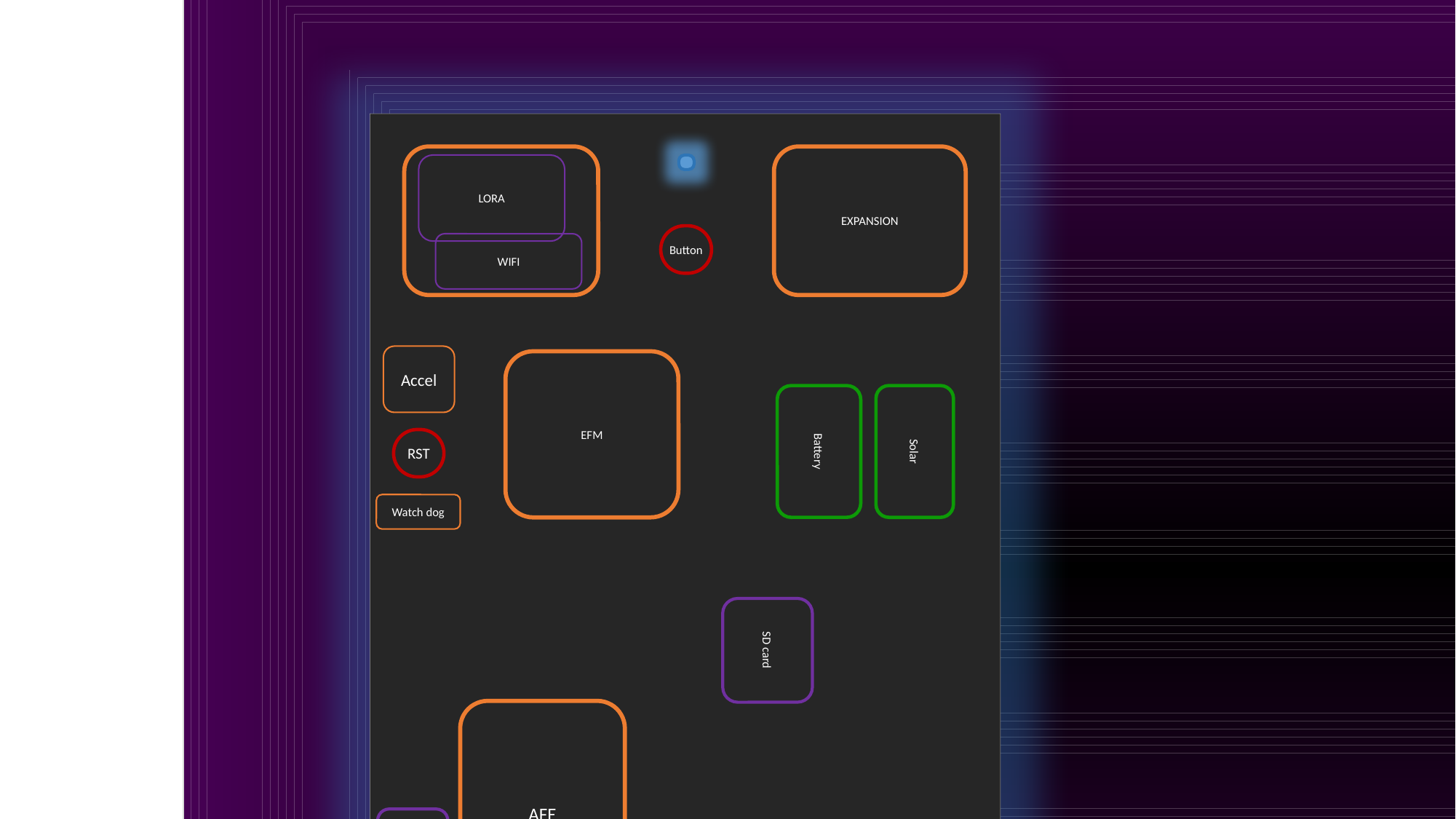

EXPANSION
LORA

Button
WIFI

Accel
EFM
Battery
Solar
RST
Watch dog
SD card
AFE
SWO
Ethernet
SSR

USB
uSSR
Thermo-C
Terminal
>